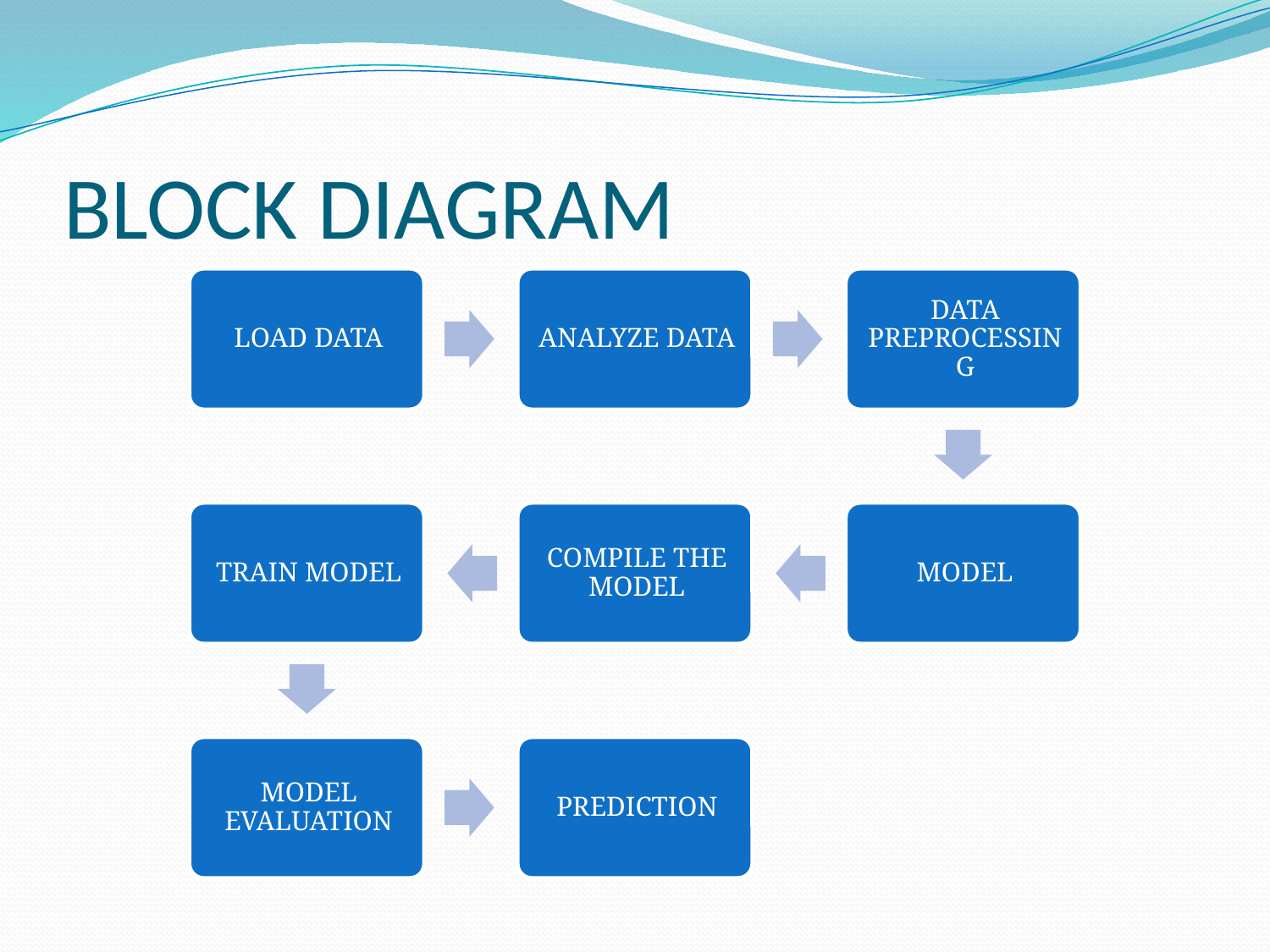

# BLOCK DIAGRAM
LOAD DATA

ANALYZE DATA

DATA PREPROCESSING

MODEL

COMPILE THE MODEL

TRAIN MODEL

MODEL EVALUATION

PREDICTION